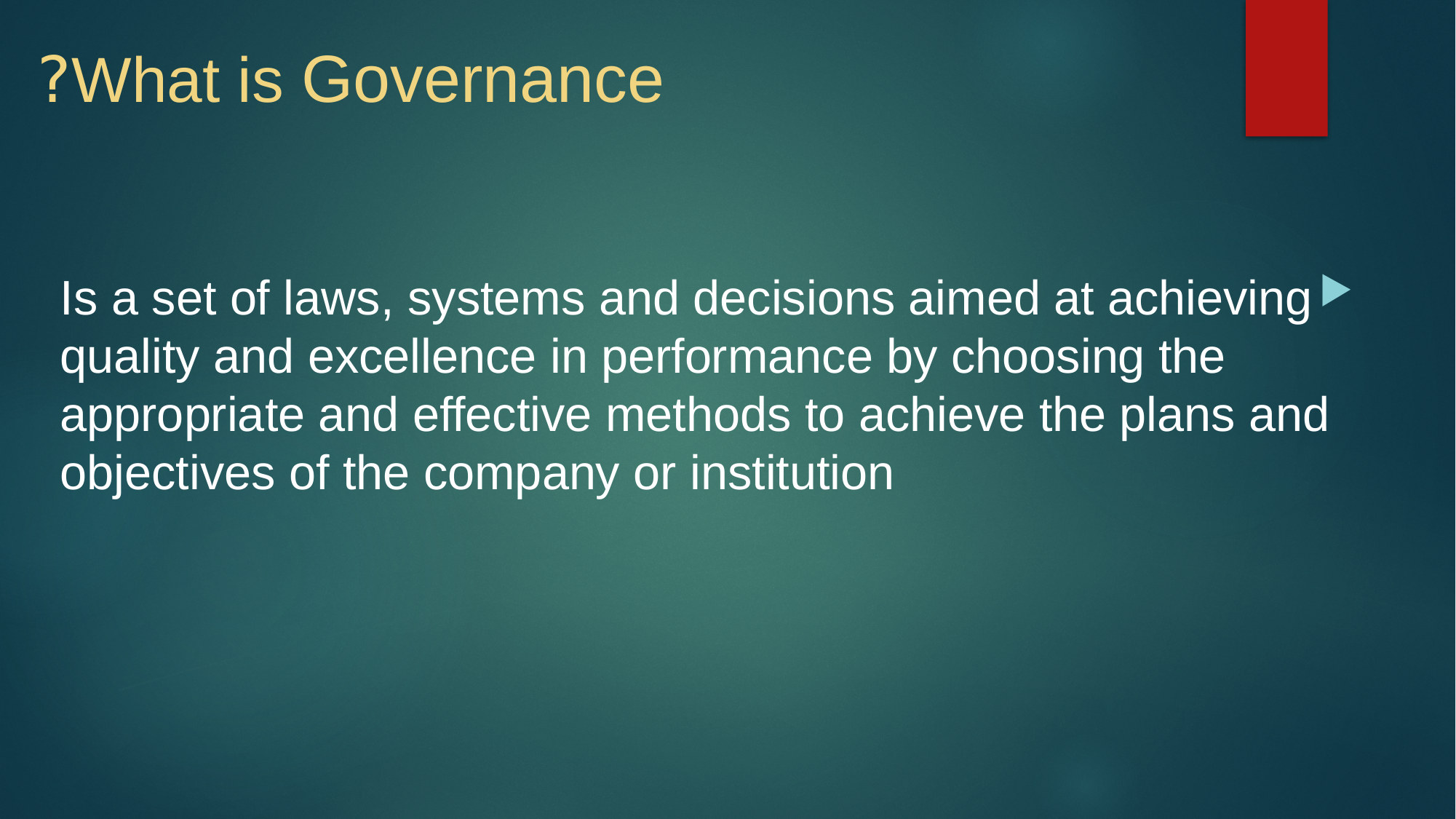

# What is Governance?
Is a set of laws, systems and decisions aimed at achieving quality and excellence in performance by choosing the appropriate and effective methods to achieve the plans and objectives of the company or institution